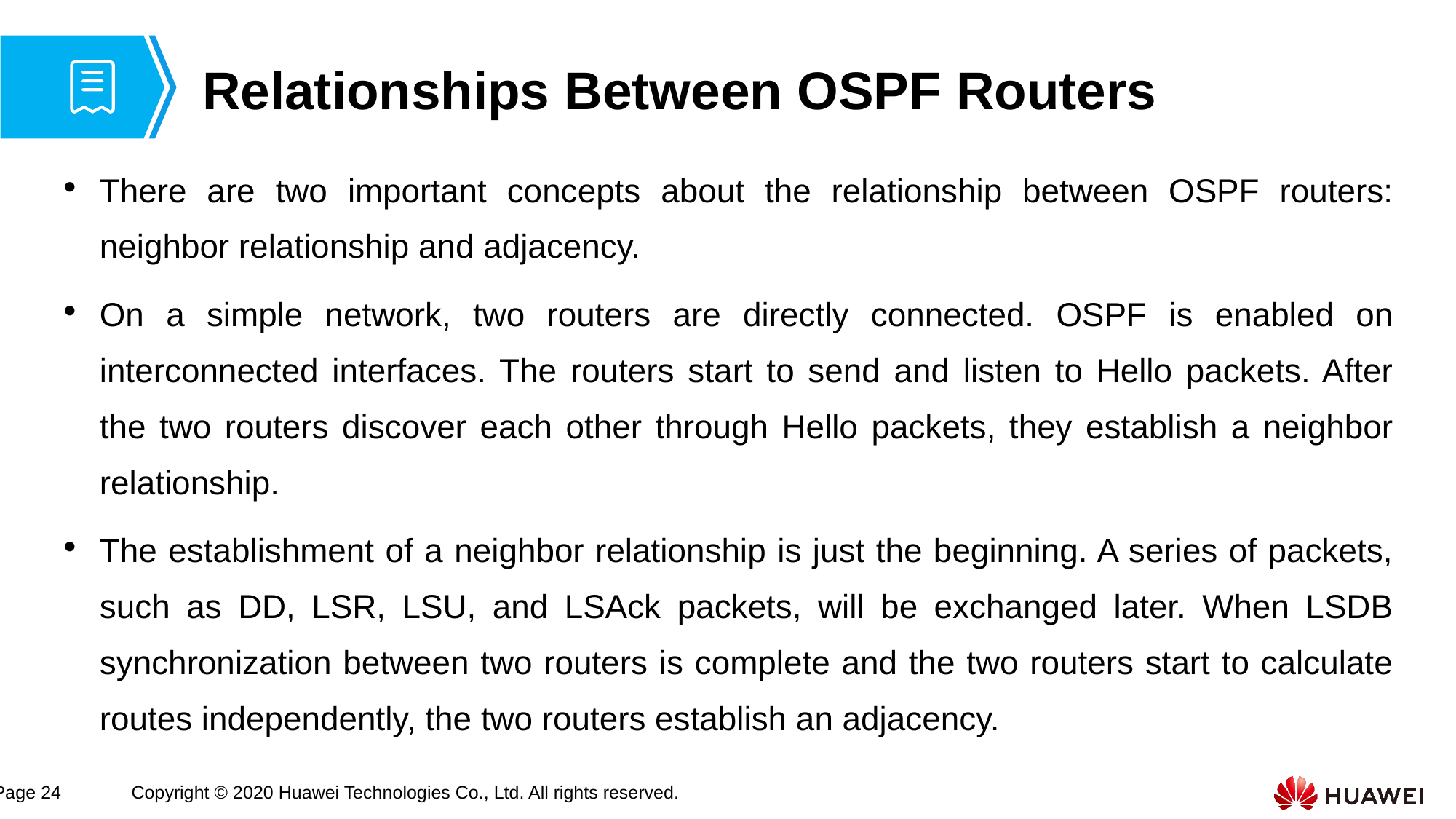

# Relationships Between OSPF Routers
There are two important concepts about the relationship between OSPF routers: neighbor relationship and adjacency.
On a simple network, two routers are directly connected. OSPF is enabled on interconnected interfaces. The routers start to send and listen to Hello packets. After the two routers discover each other through Hello packets, they establish a neighbor relationship.
The establishment of a neighbor relationship is just the beginning. A series of packets, such as DD, LSR, LSU, and LSAck packets, will be exchanged later. When LSDB synchronization between two routers is complete and the two routers start to calculate routes independently, the two routers establish an adjacency.